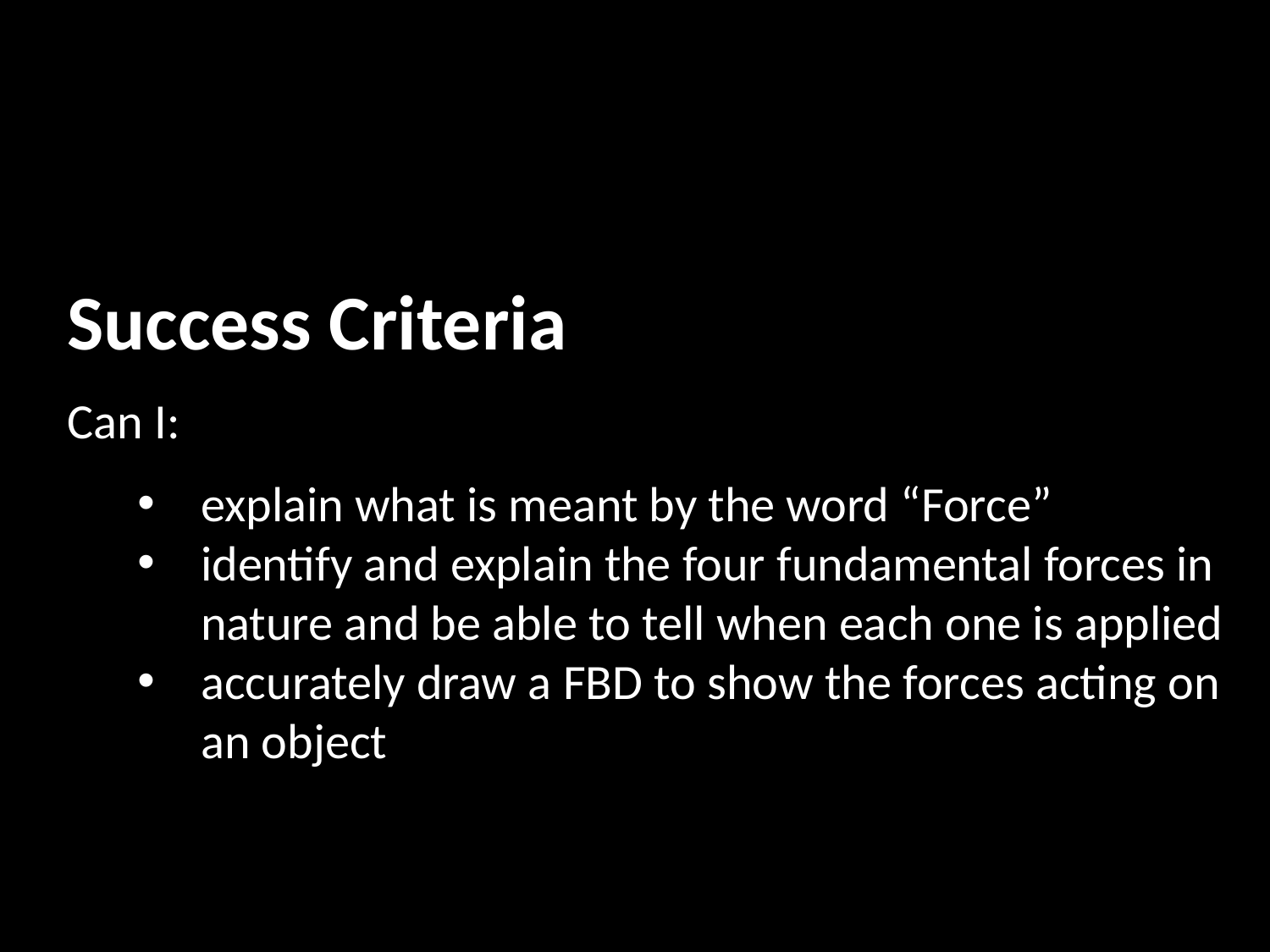

Success Criteria
Can I:
explain what is meant by the word “Force”
identify and explain the four fundamental forces in nature and be able to tell when each one is applied
accurately draw a FBD to show the forces acting on an object